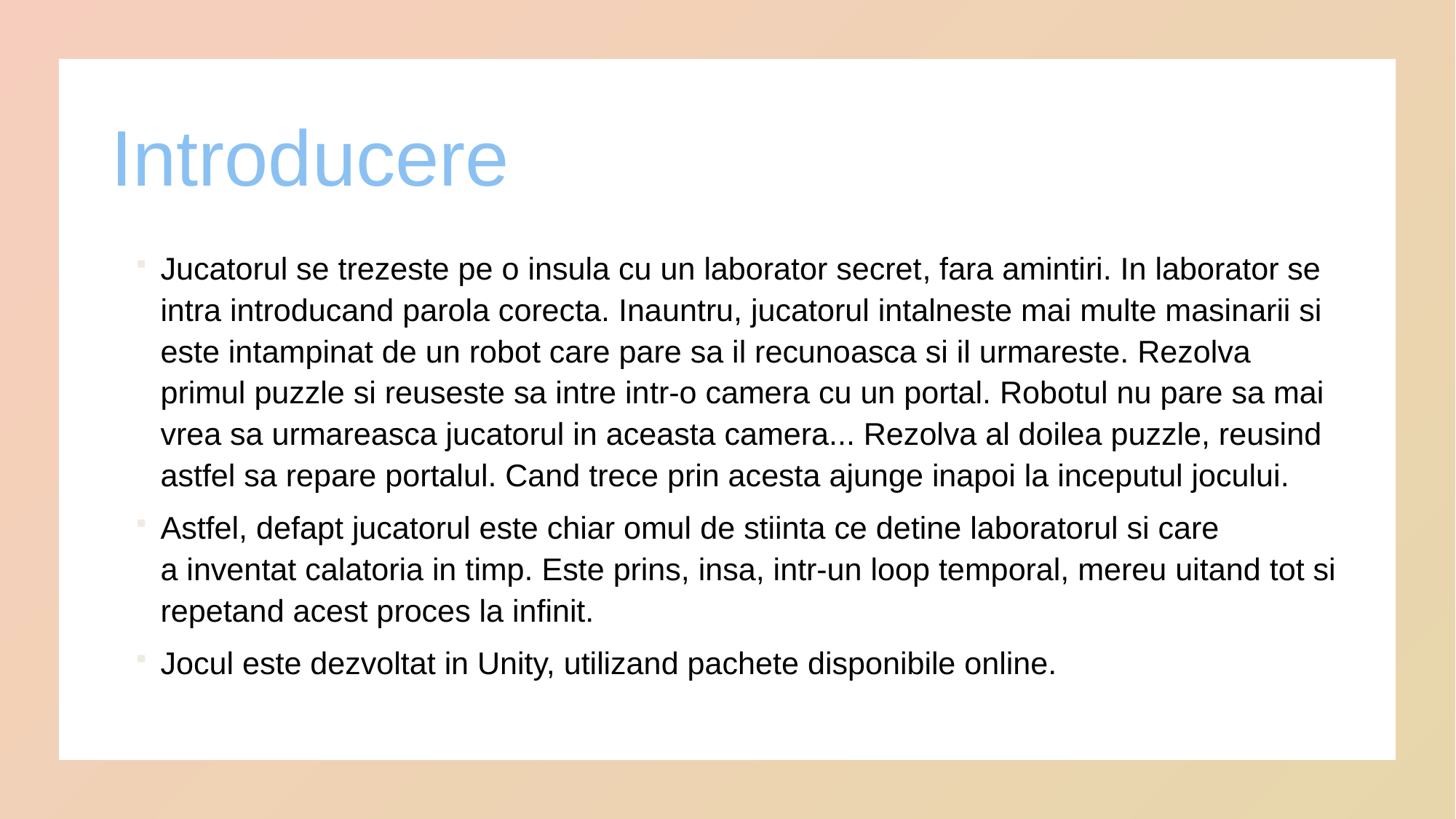

Introducere
Jucatorul se trezeste pe o insula cu un laborator secret, fara amintiri. In laborator se intra introducand parola corecta. Inauntru, jucatorul intalneste mai multe masinarii si este intampinat de un robot care pare sa il recunoasca si il urmareste. Rezolva primul puzzle si reuseste sa intre intr-o camera cu un portal. Robotul nu pare sa mai vrea sa urmareasca jucatorul in aceasta camera... Rezolva al doilea puzzle, reusind astfel sa repare portalul. Cand trece prin acesta ajunge inapoi la inceputul jocului.
Astfel, defapt jucatorul este chiar omul de stiinta ce detine laboratorul si care a inventat calatoria in timp. Este prins, insa, intr-un loop temporal, mereu uitand tot si repetand acest proces la infinit.
Jocul este dezvoltat in Unity, utilizand pachete disponibile online.